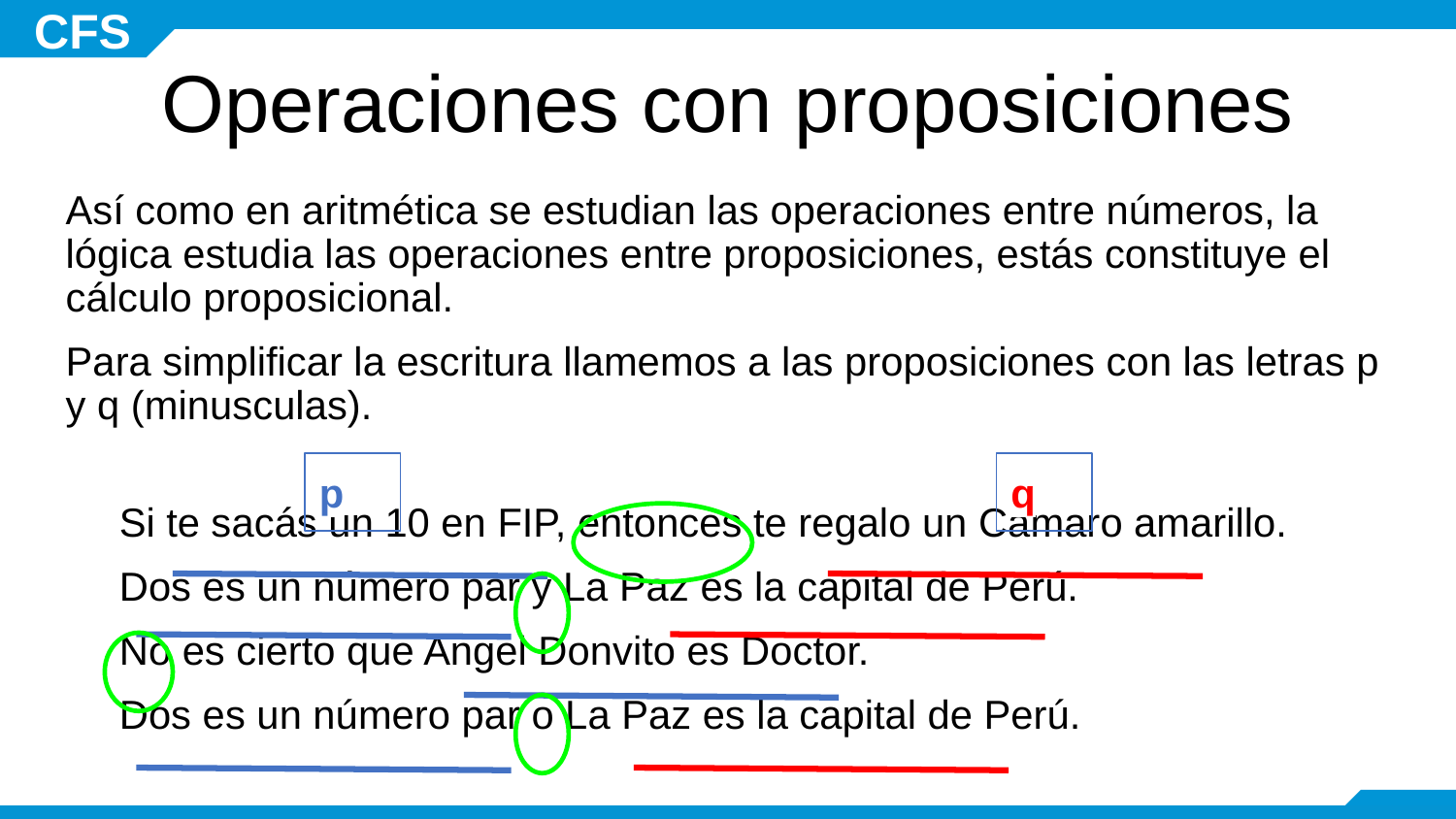

# Operaciones con proposiciones
Así como en aritmética se estudian las operaciones entre números, la lógica estudia las operaciones entre proposiciones, estás constituye el cálculo proposicional.
Para simplificar la escritura llamemos a las proposiciones con las letras p y q (minusculas).
p
q
Si te sacás un 10 en FIP, entonces te regalo un Camaro amarillo.
Dos es un número par y La Paz es la capital de Perú.
No es cierto que Angel Donvito es Doctor.
Dos es un número par o La Paz es la capital de Perú.